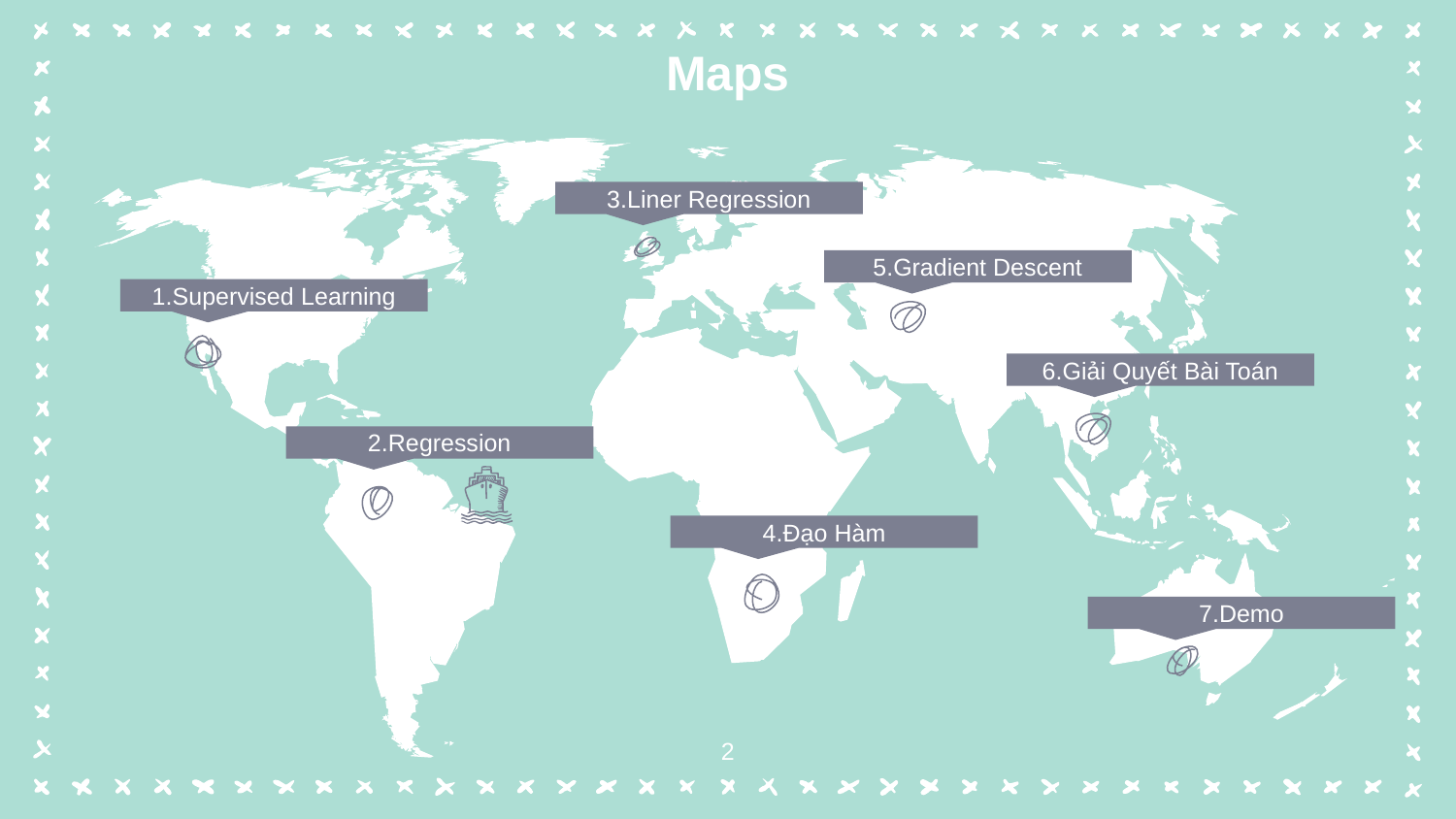

Maps

3.Liner Regression

5.Gradient Descent
1.Supervised Learning

6.Giải Quyết Bài Toán

2.Regression

4.Đạo Hàm

7.Demo

2